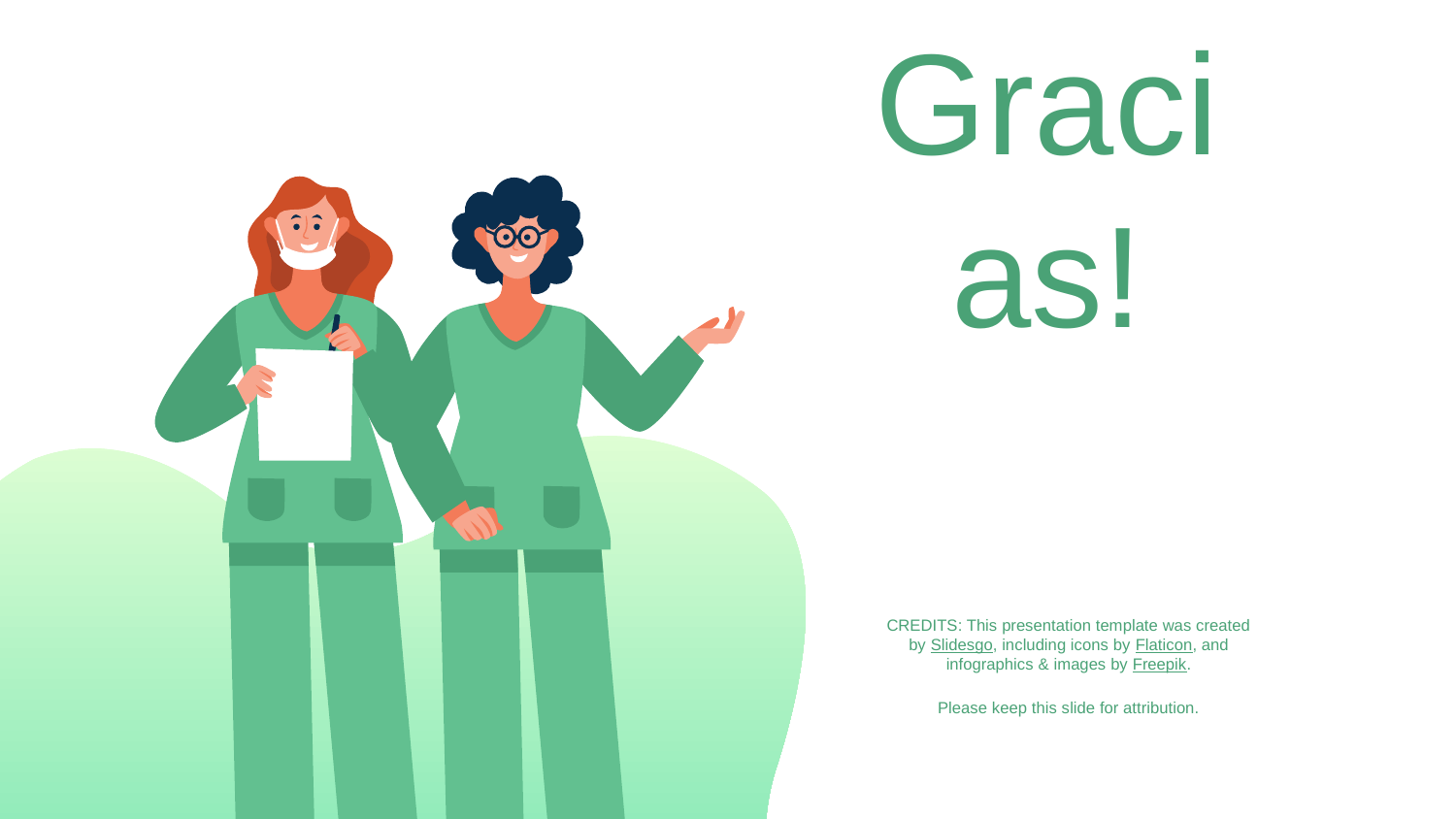

# Gracias!

Please keep this slide for attribution.